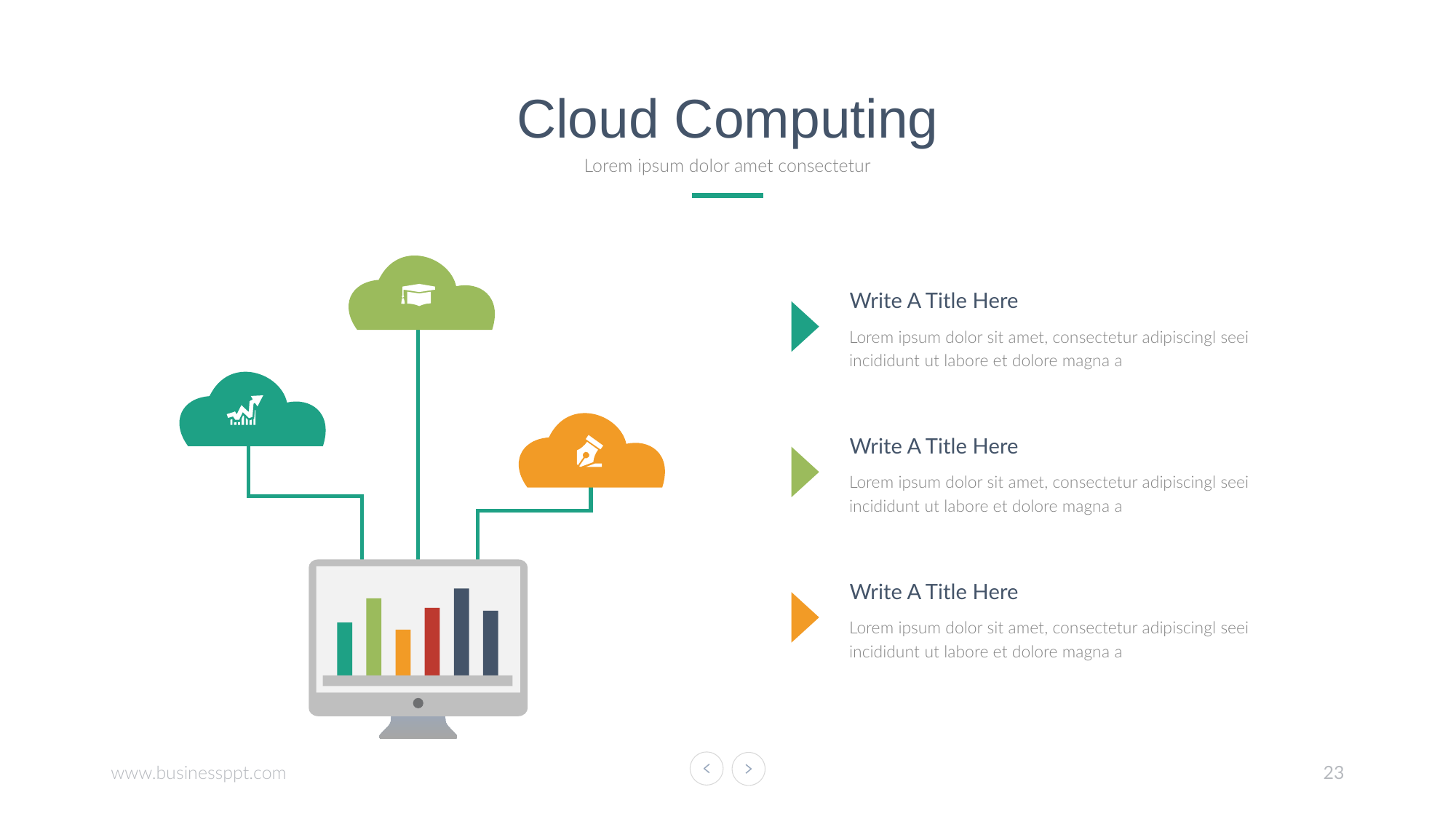

Cloud Computing
Lorem ipsum dolor amet consectetur

Write A Title Here

Lorem ipsum dolor sit amet, consectetur adipiscingl seei incididunt ut labore et dolore magna a
Write A Title Here

Lorem ipsum dolor sit amet, consectetur adipiscingl seei  incididunt ut labore et dolore magna a
Write A Title Here

Lorem ipsum dolor sit amet, consectetur adipiscingl seei incididunt ut labore et dolore magna a
www.businessppt.com
23